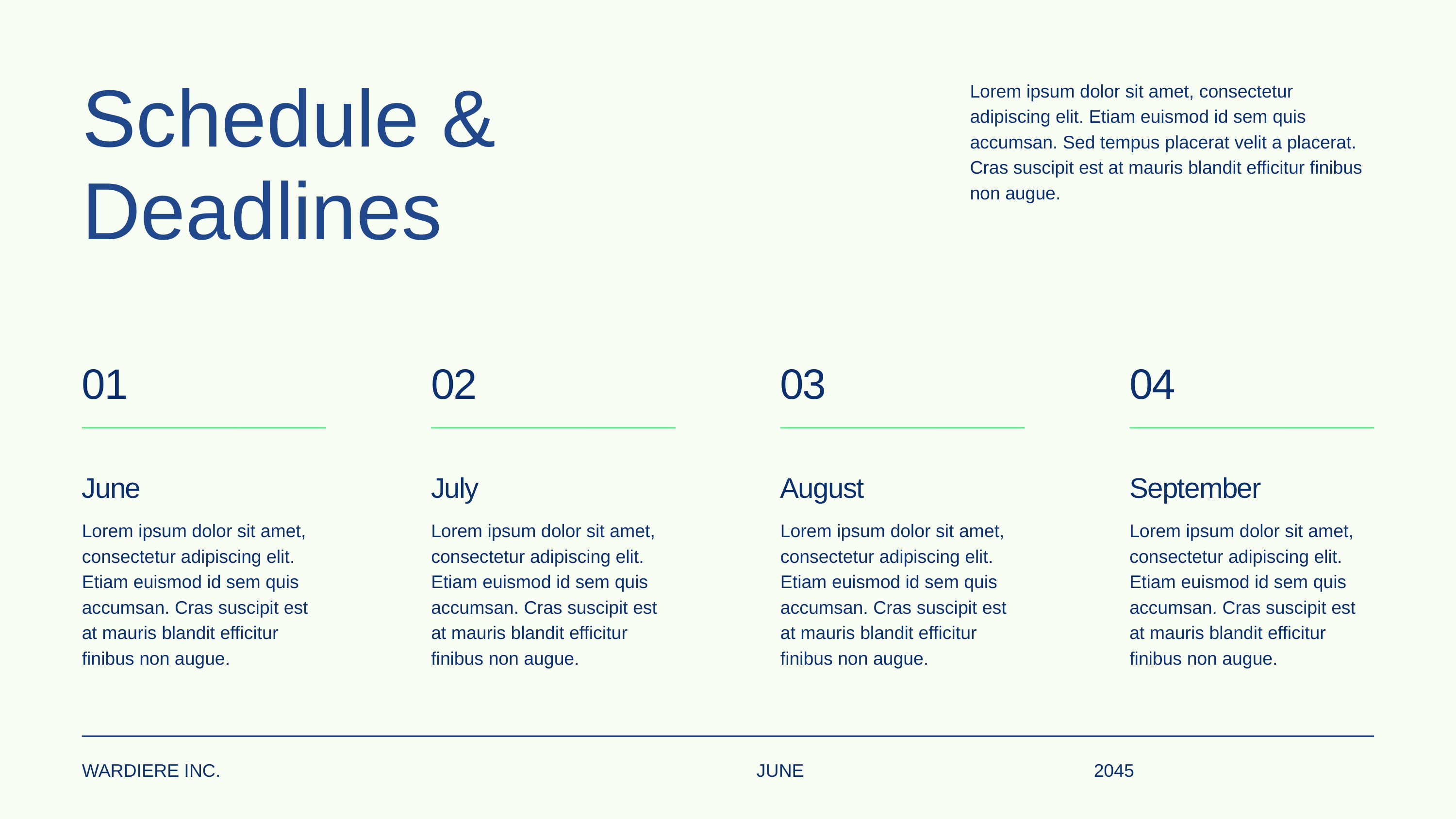

Schedule & Deadlines
Lorem ipsum dolor sit amet, consectetur adipiscing elit. Etiam euismod id sem quis accumsan. Sed tempus placerat velit a placerat. Cras suscipit est at mauris blandit efficitur finibus non augue.
01
02
03
04

June
July
August
September
Lorem ipsum dolor sit amet, consectetur adipiscing elit. Etiam euismod id sem quis accumsan. Cras suscipit est at mauris blandit efficitur finibus non augue.
Lorem ipsum dolor sit amet, consectetur adipiscing elit. Etiam euismod id sem quis accumsan. Cras suscipit est at mauris blandit efficitur finibus non augue.
Lorem ipsum dolor sit amet, consectetur adipiscing elit. Etiam euismod id sem quis accumsan. Cras suscipit est at mauris blandit efficitur finibus non augue.
Lorem ipsum dolor sit amet, consectetur adipiscing elit. Etiam euismod id sem quis accumsan. Cras suscipit est at mauris blandit efficitur finibus non augue.

WARDIERE INC.
JUNE
2045